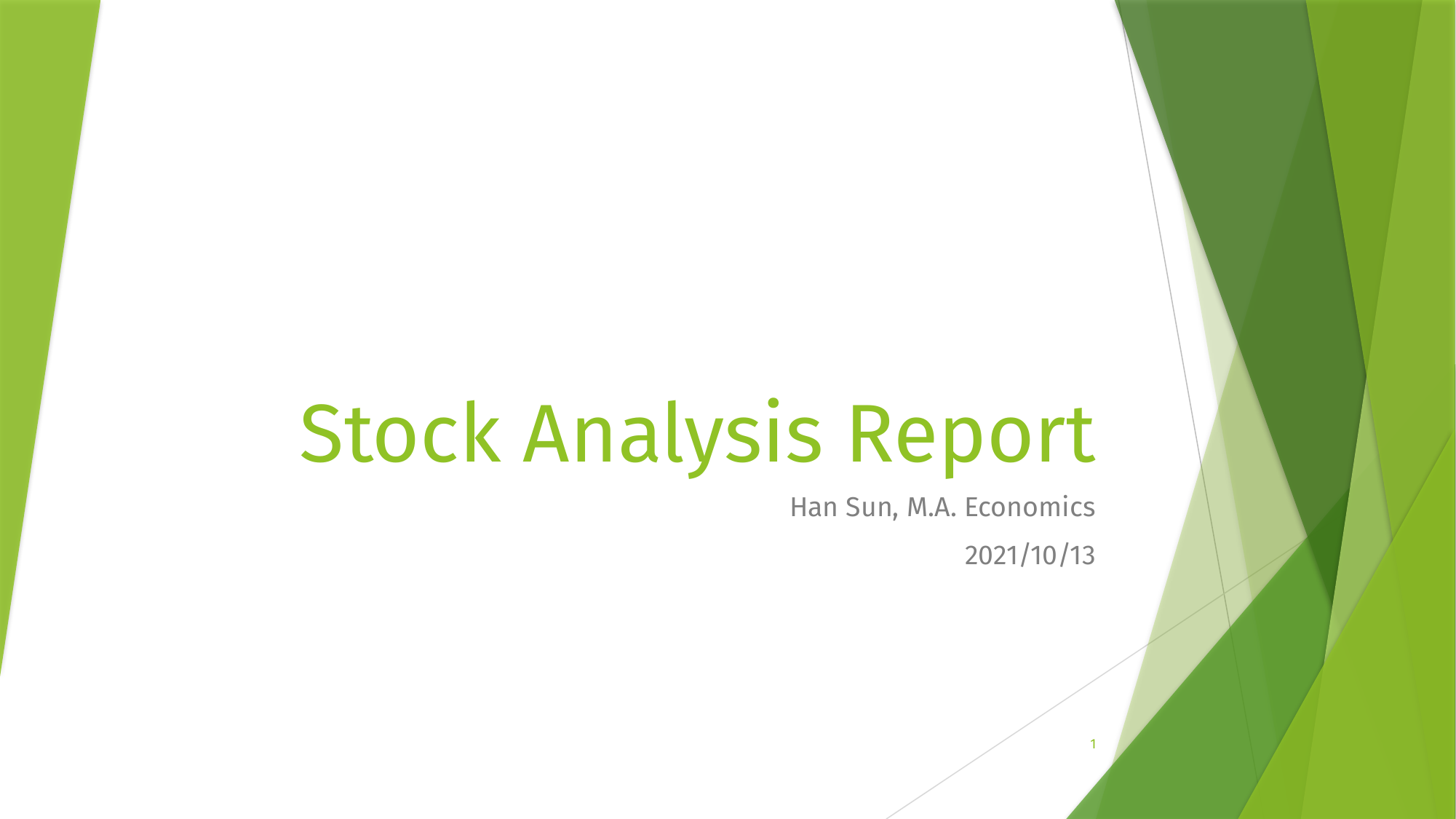

# Stock Analysis Report
 Han Sun, M.A. Economics
2021/10/13
1